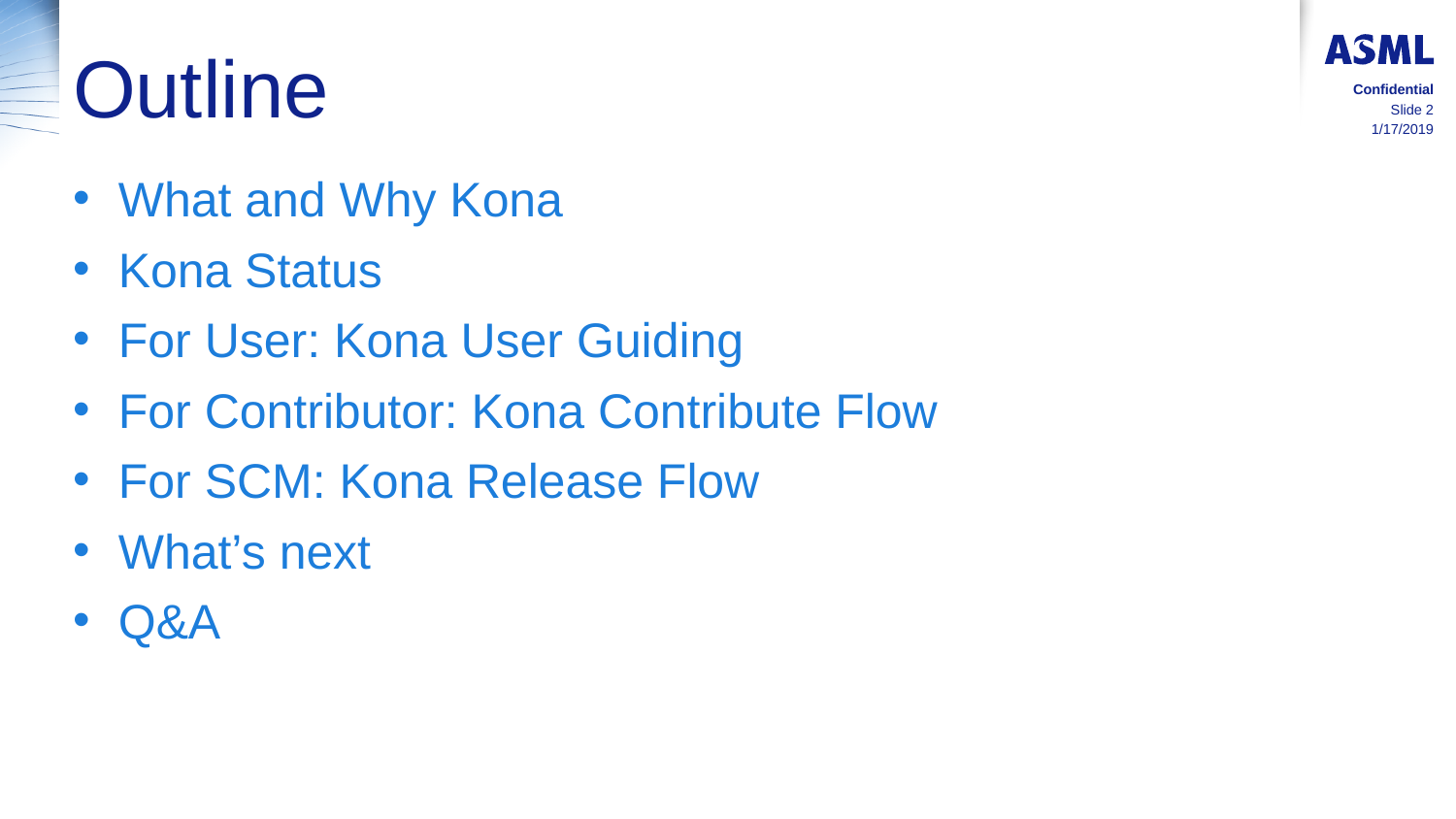

# Outline
Confidential
Slide 2
1/17/2019
What and Why Kona
Kona Status
For User: Kona User Guiding
For Contributor: Kona Contribute Flow
For SCM: Kona Release Flow
What’s next
Q&A